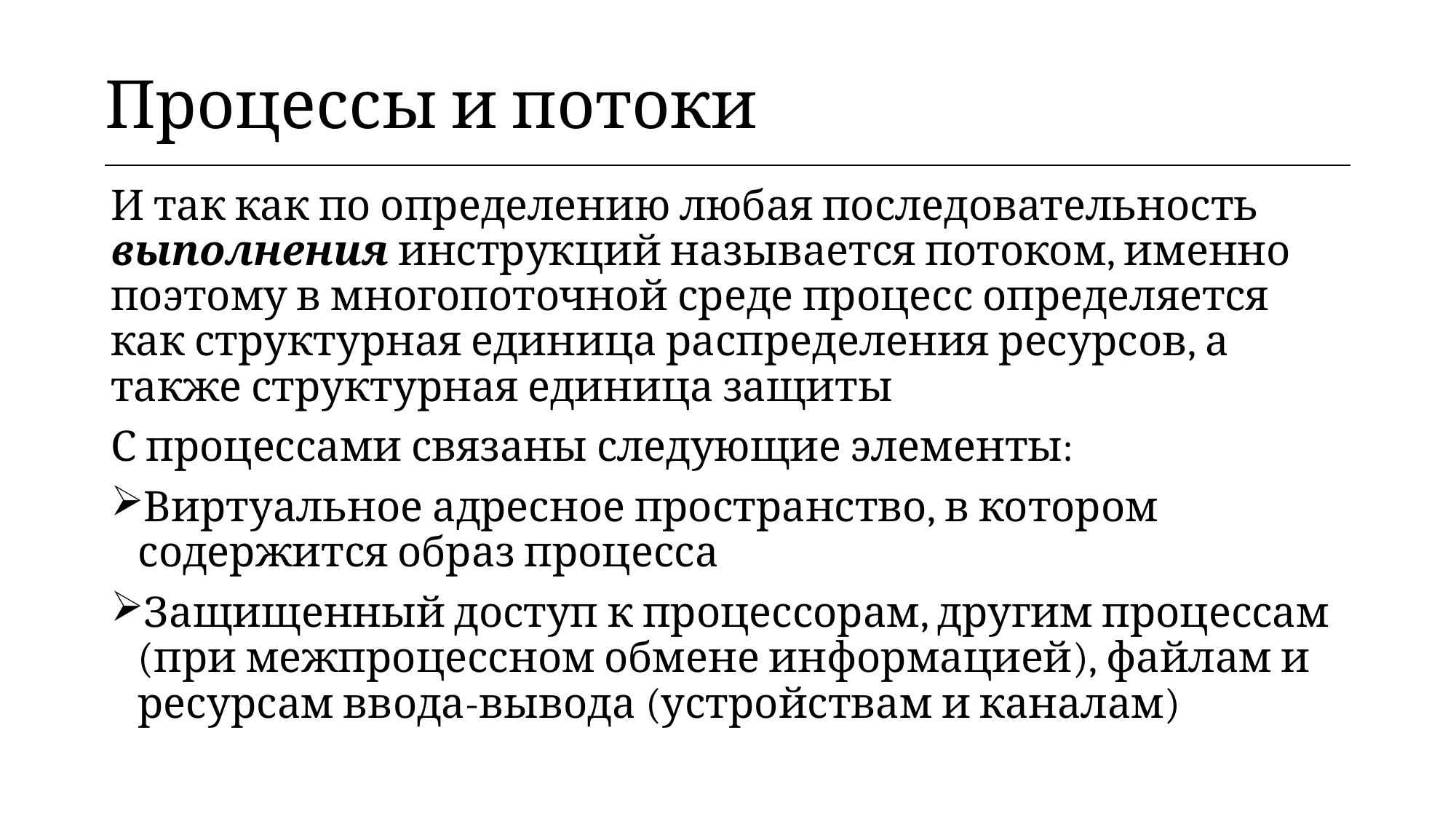

| Процессы и потоки |
| --- |
И так как по определению любая последовательность выполнения инструкций называется потоком, именно поэтому в многопоточной среде процесс определяется как структурная единица распределения ресурсов, а также структурная единица защиты
С процессами связаны следующие элементы:
Виртуальное адресное пространство, в котором содержится образ процесса
Защищенный доступ к процессорам, другим процессам (при межпроцессном обмене информацией), файлам и ресурсам ввода-вывода (устройствам и каналам)